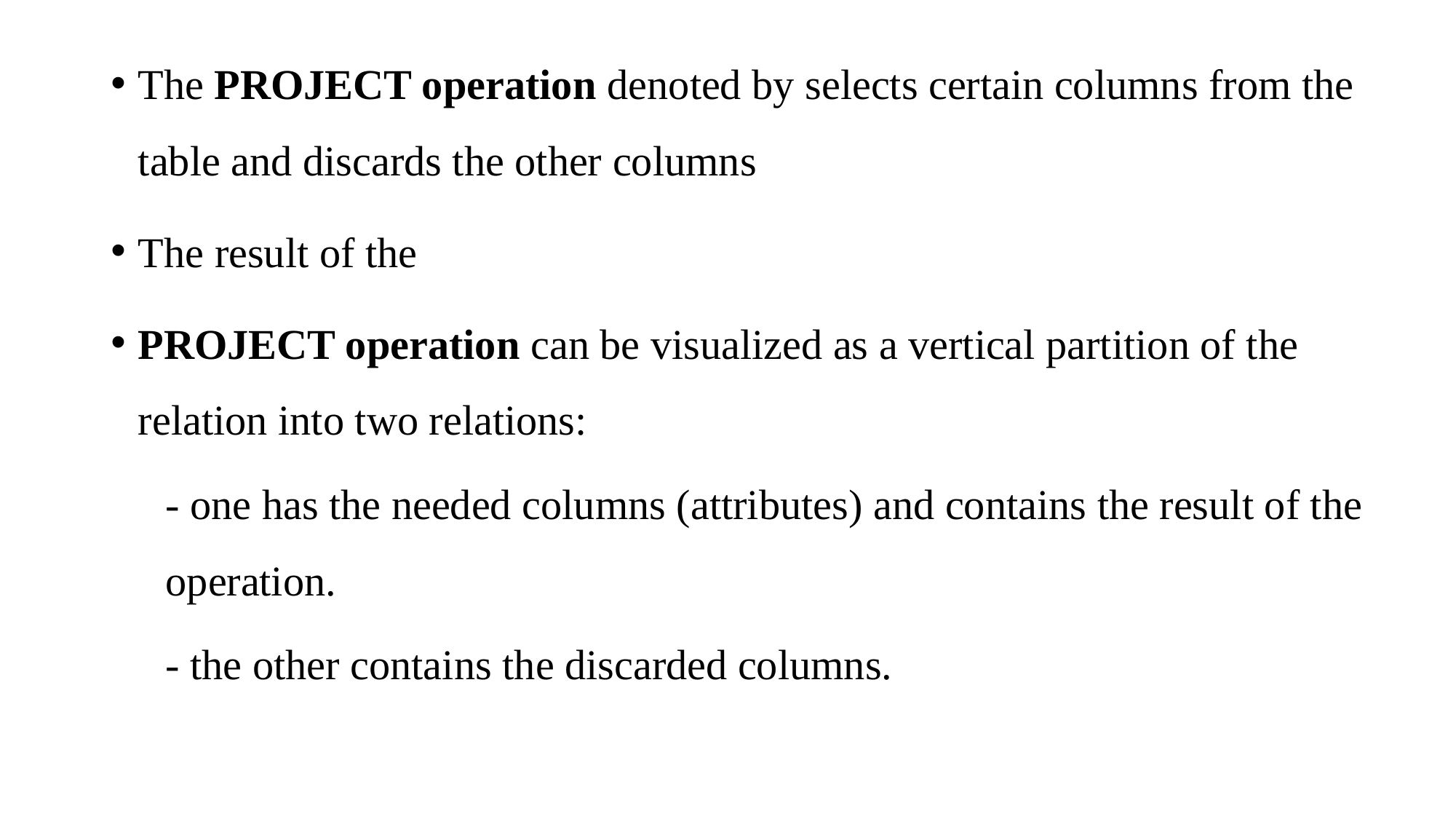

The PROJECT operation denoted by selects certain columns from the table and discards the other columns
The result of the
PROJECT operation can be visualized as a vertical partition of the relation into two relations:
- one has the needed columns (attributes) and contains the result of the operation.
- the other contains the discarded columns.